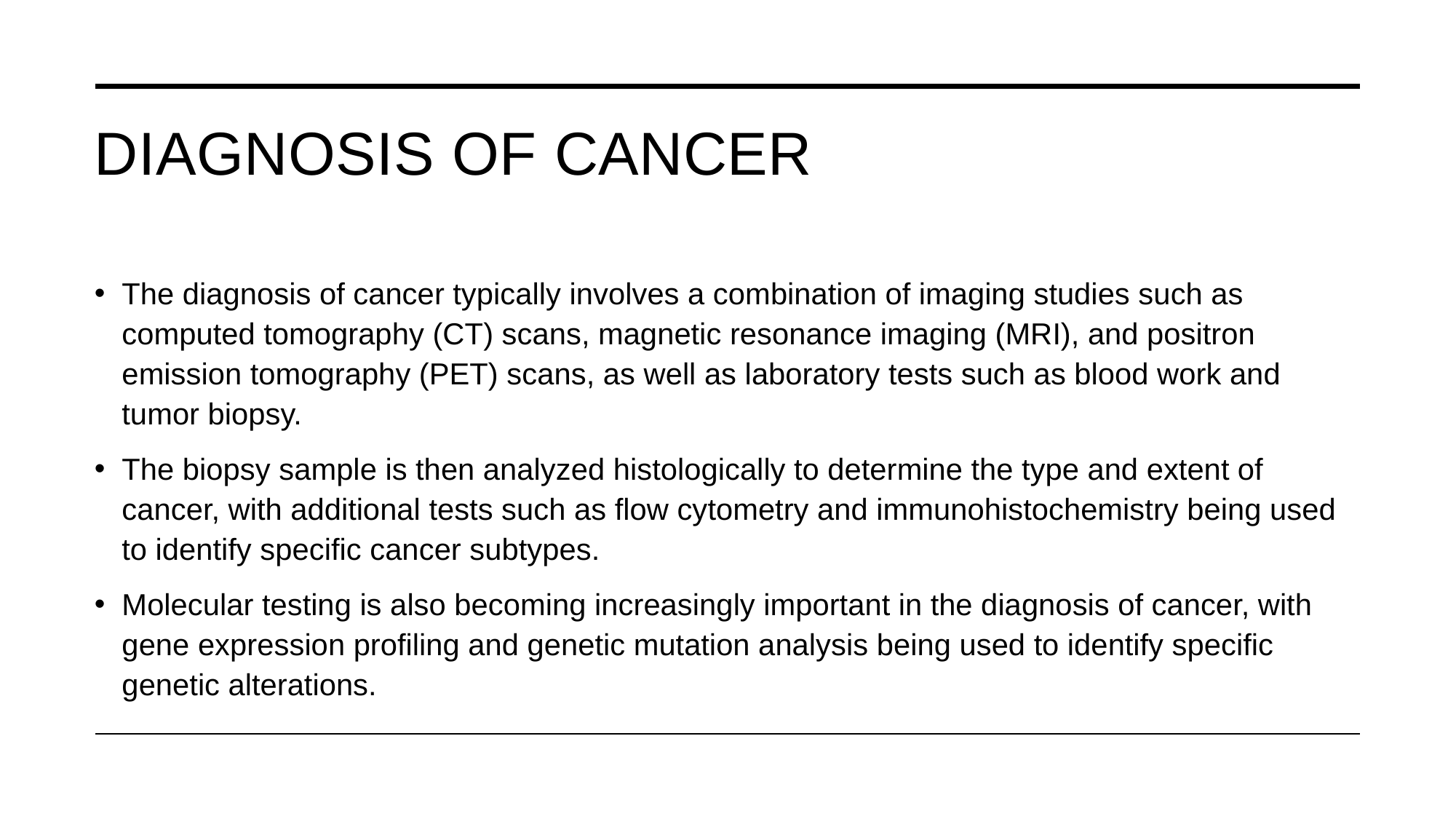

# Diagnosis of Cancer
The diagnosis of cancer typically involves a combination of imaging studies such as computed tomography (CT) scans, magnetic resonance imaging (MRI), and positron emission tomography (PET) scans, as well as laboratory tests such as blood work and tumor biopsy.
The biopsy sample is then analyzed histologically to determine the type and extent of cancer, with additional tests such as flow cytometry and immunohistochemistry being used to identify specific cancer subtypes.
Molecular testing is also becoming increasingly important in the diagnosis of cancer, with gene expression profiling and genetic mutation analysis being used to identify specific genetic alterations.